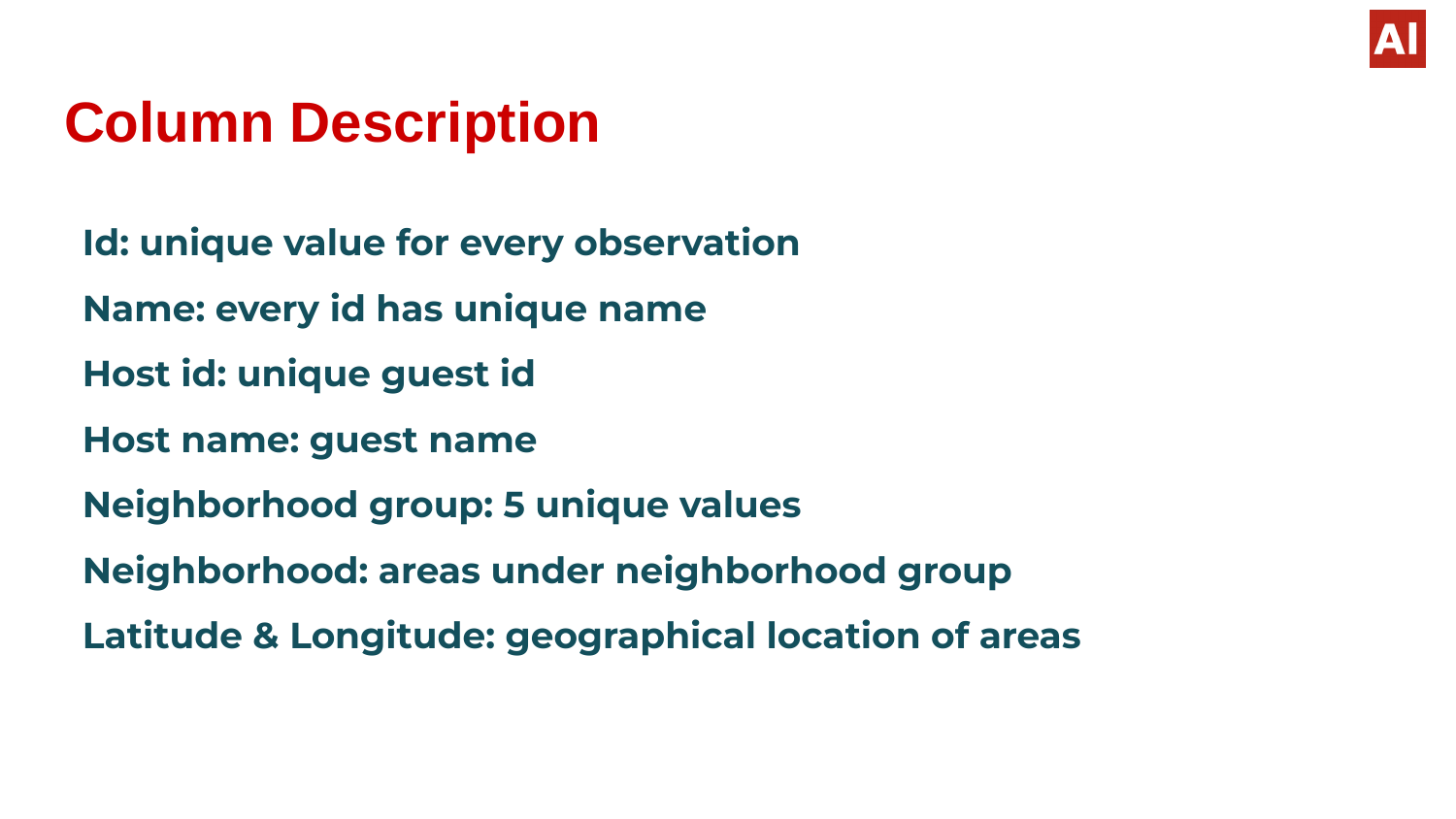

# Column Description
Id: unique value for every observation
Name: every id has unique name
Host id: unique guest id
Host name: guest name
Neighborhood group: 5 unique values
Neighborhood: areas under neighborhood group
Latitude & Longitude: geographical location of areas